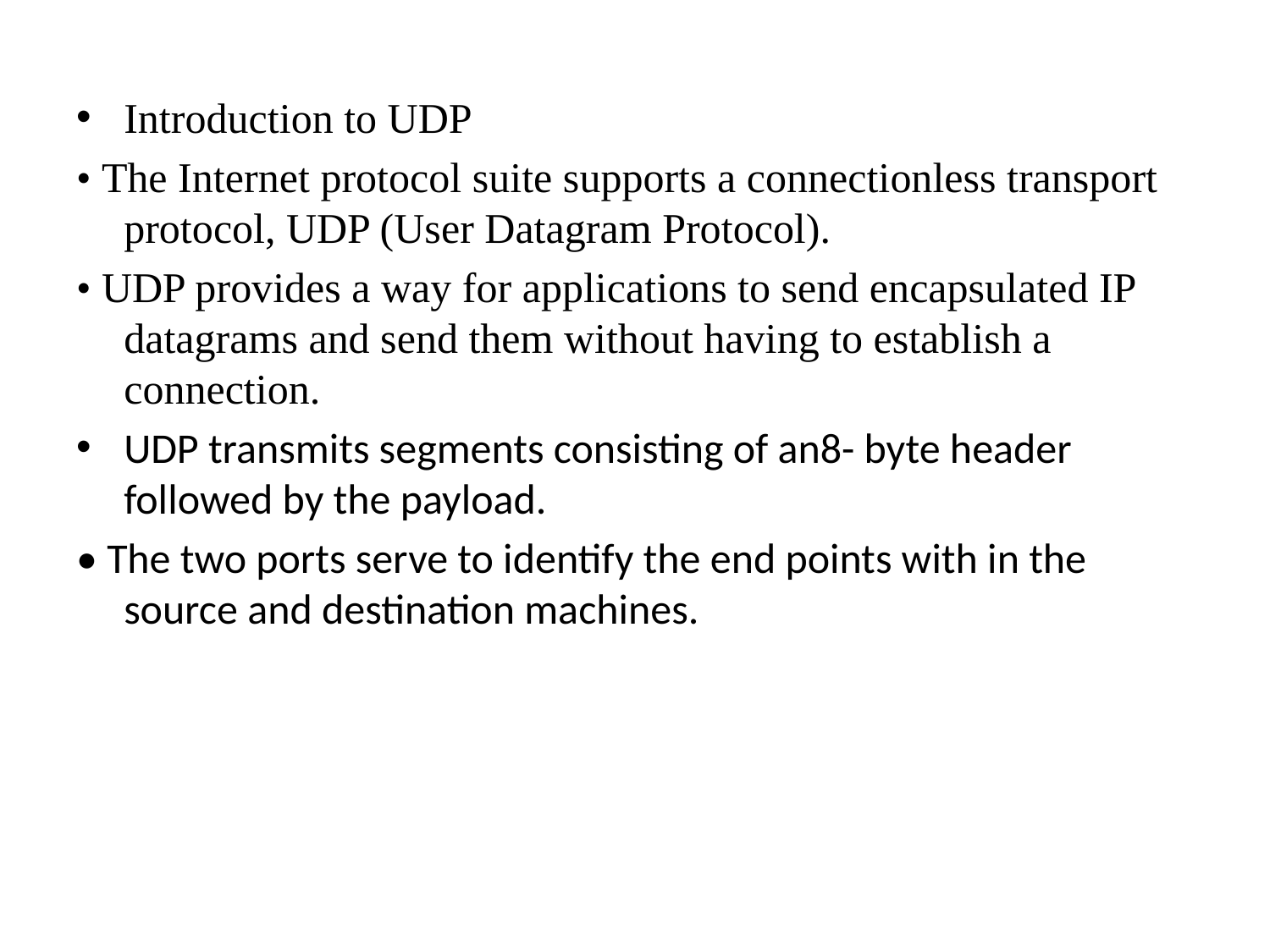

Introduction to UDP
• The Internet protocol suite supports a connectionless transport protocol, UDP (User Datagram Protocol).
• UDP provides a way for applications to send encapsulated IP datagrams and send them without having to establish a connection.
UDP transmits segments consisting of an8- byte header followed by the payload.
• The two ports serve to identify the end points with in the source and destination machines.